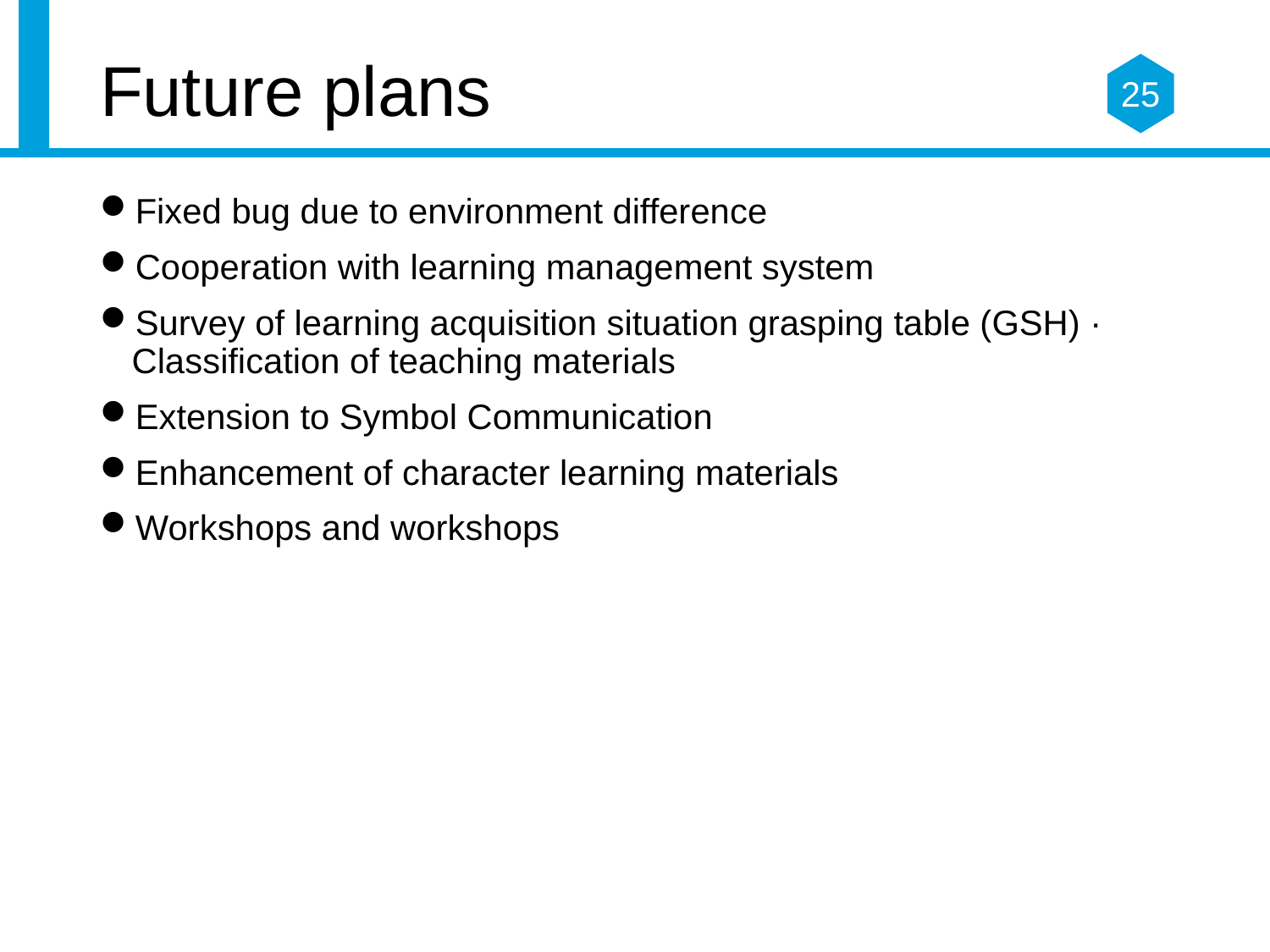

# Future plans
25
Fixed bug due to environment difference
Cooperation with learning management system
Survey of learning acquisition situation grasping table (GSH) · Classification of teaching materials
Extension to Symbol Communication
Enhancement of character learning materials
Workshops and workshops